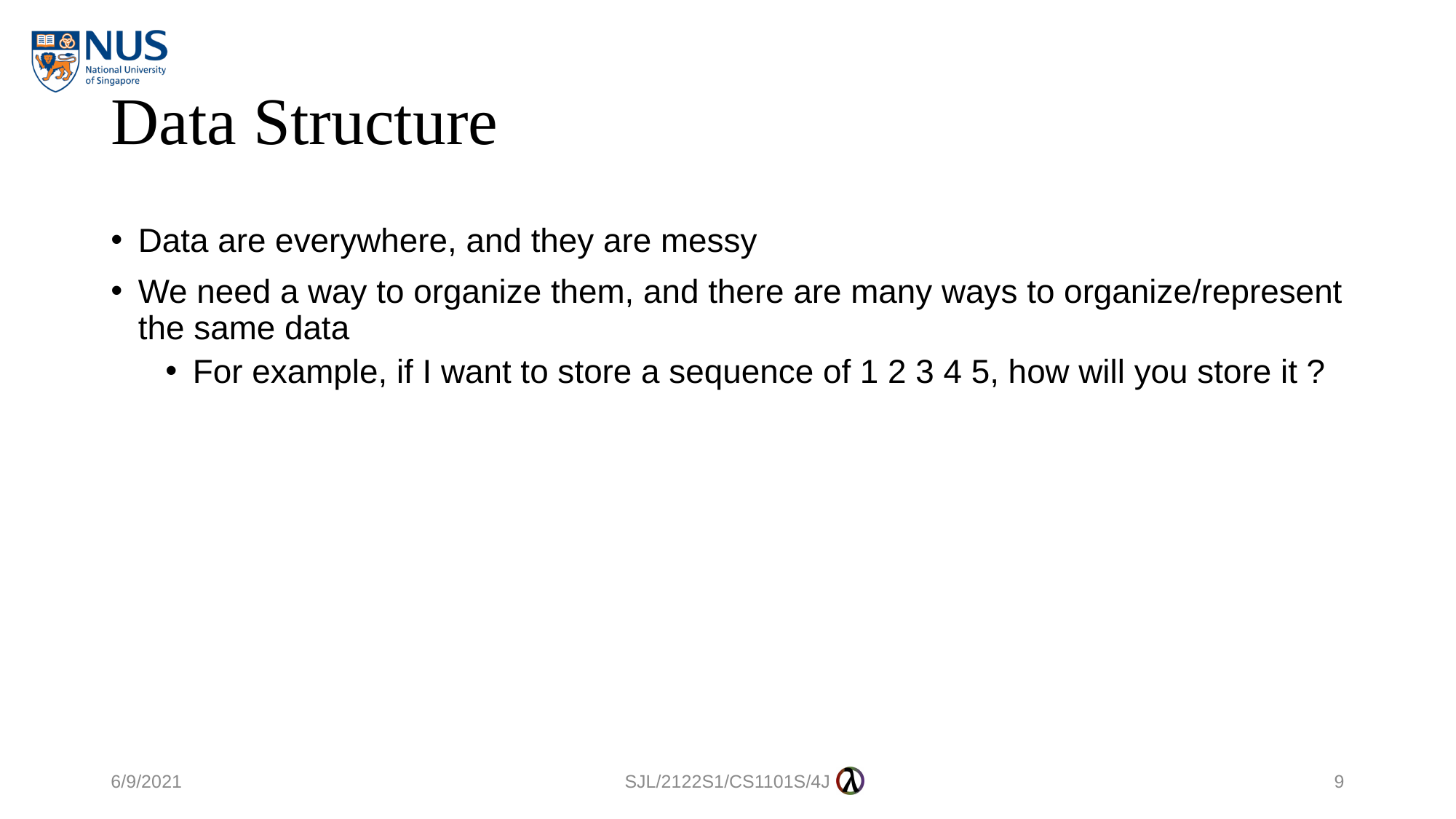

# Data Structure
Data are everywhere, and they are messy
We need a way to organize them, and there are many ways to organize/represent the same data
For example, if I want to store a sequence of 1 2 3 4 5, how will you store it ?

6/9/2021
SJL/2122S1/CS1101S/4J
9